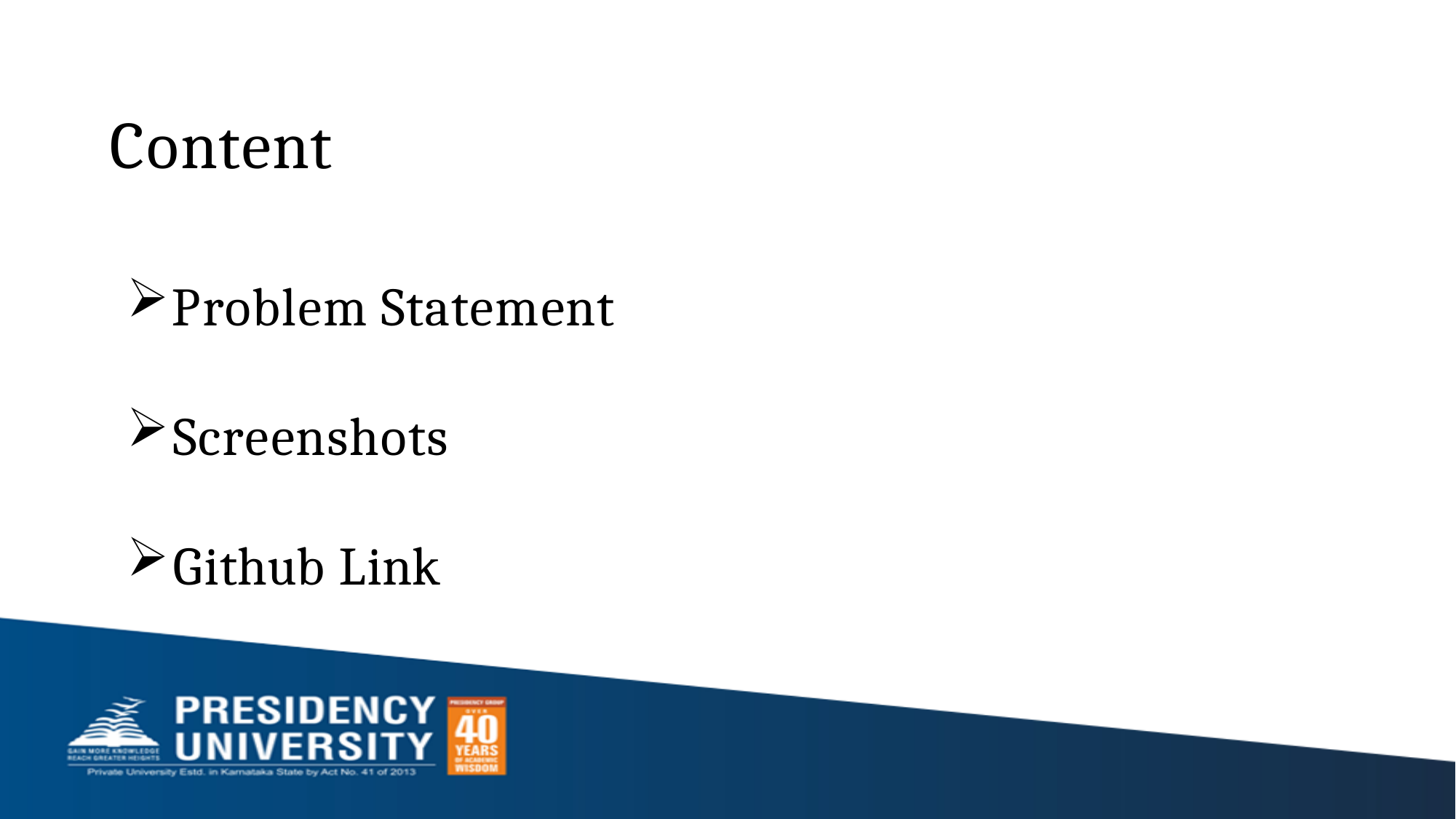

# Content

Problem Statement
Screenshots
Github Link